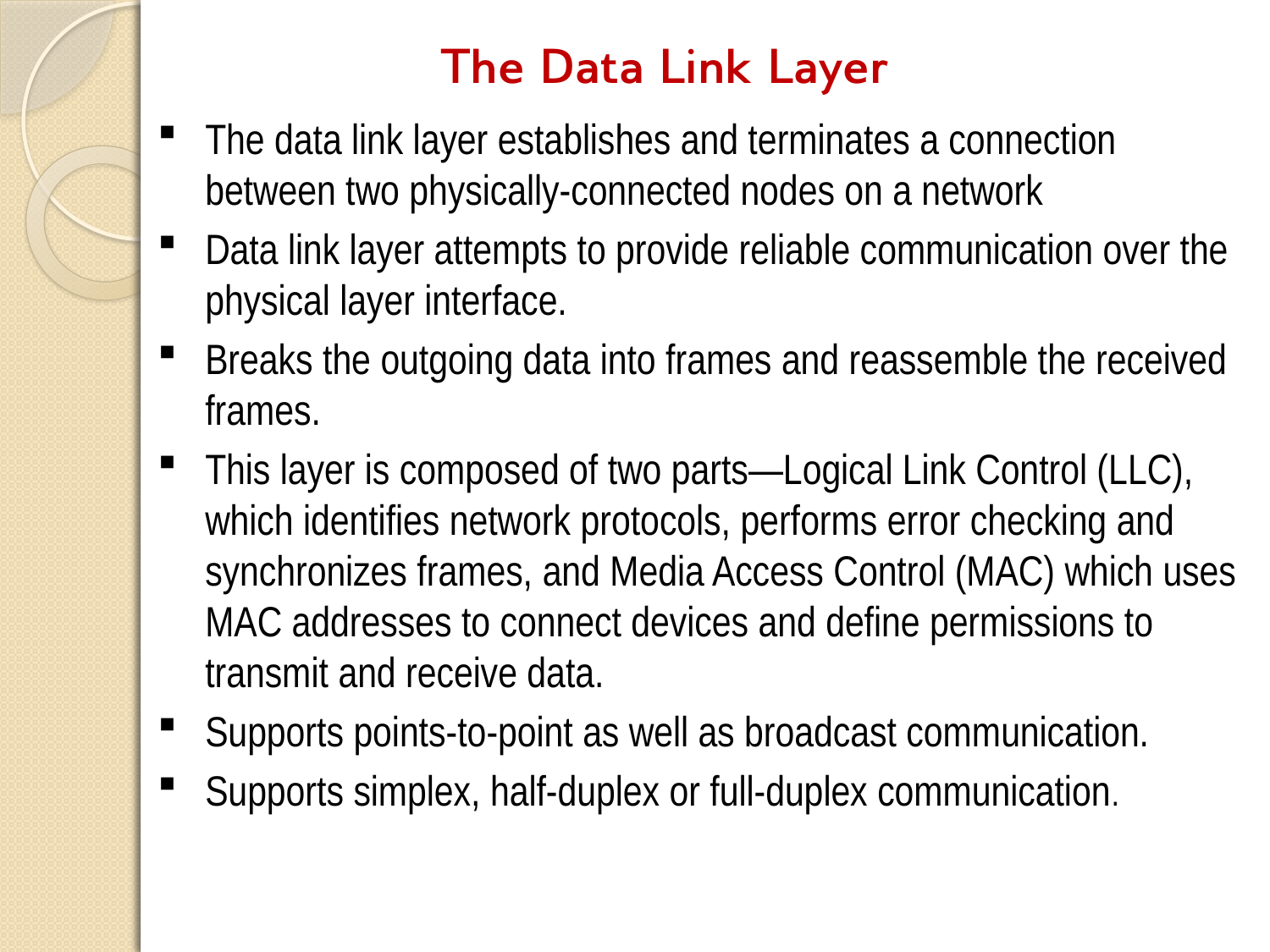

The Data Link Layer
The data link layer establishes and terminates a connection between two physically-connected nodes on a network
Data link layer attempts to provide reliable communication over the physical layer interface.
Breaks the outgoing data into frames and reassemble the received frames.
This layer is composed of two parts—Logical Link Control (LLC), which identifies network protocols, performs error checking and synchronizes frames, and Media Access Control (MAC) which uses MAC addresses to connect devices and define permissions to transmit and receive data.
Supports points-to-point as well as broadcast communication.
Supports simplex, half-duplex or full-duplex communication.